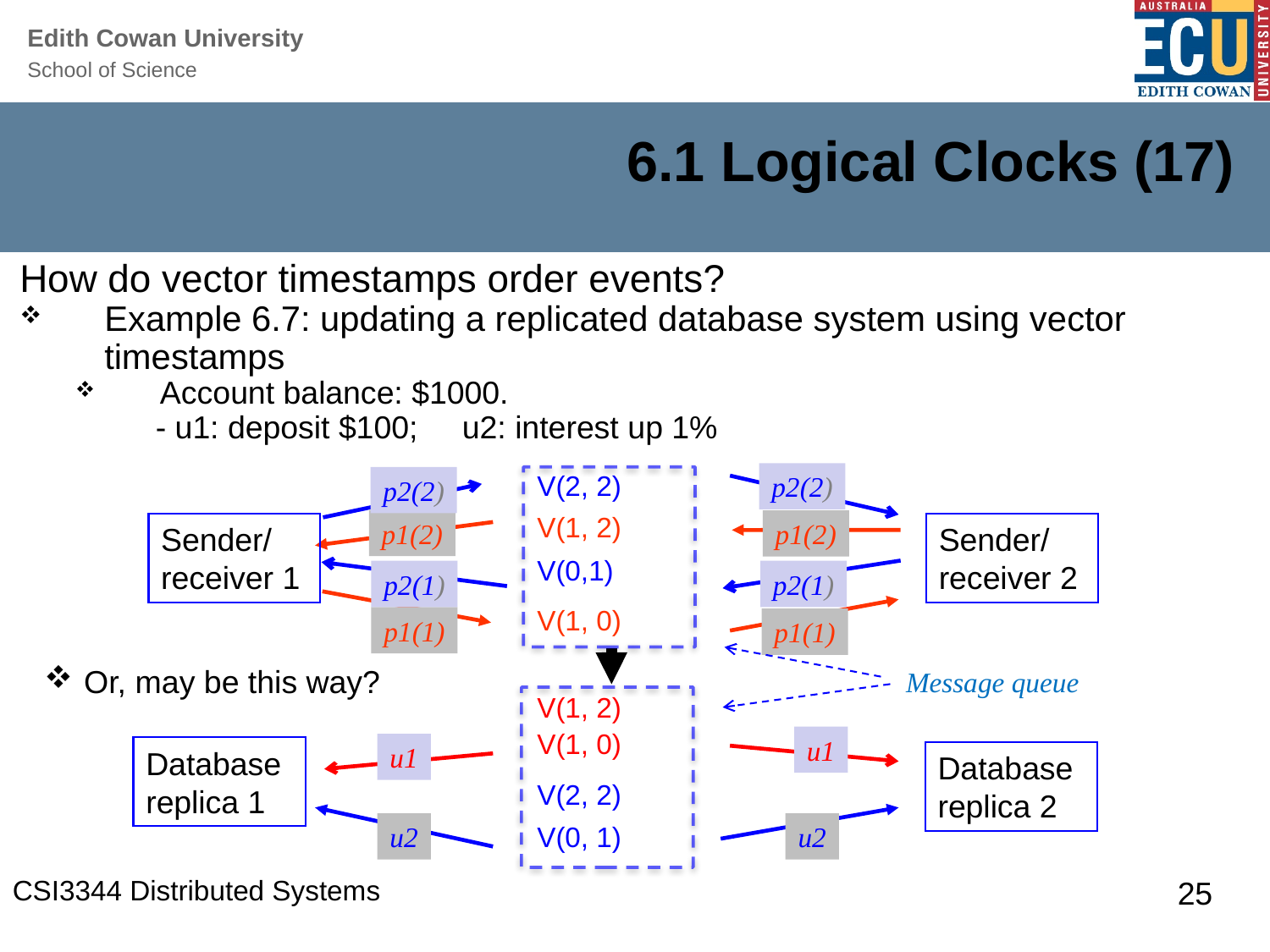

# 6.1 Logical Clocks (17)
How do vector timestamps order events?
Example 6.7: updating a replicated database system using vector timestamps
Account balance: $1000.
 - u1: deposit $100;     u2: interest up 1%
p2(2)
p2(2)

V(2, 2)

V(1, 2)
p1(2)
p1(2)
Sender/ receiver 1
Sender/ receiver 2

V(0,1)
p2(1)
p2(1)

V(1, 0)

p1(1)
p1(1)

Or, may be this way?
Message queue

V(1, 2)
u1
V(1, 0)

u1
Database replica 1
Database replica 2

V(2, 2)

V(0, 1)

u2
u2
CSI3344 Distributed Systems
25